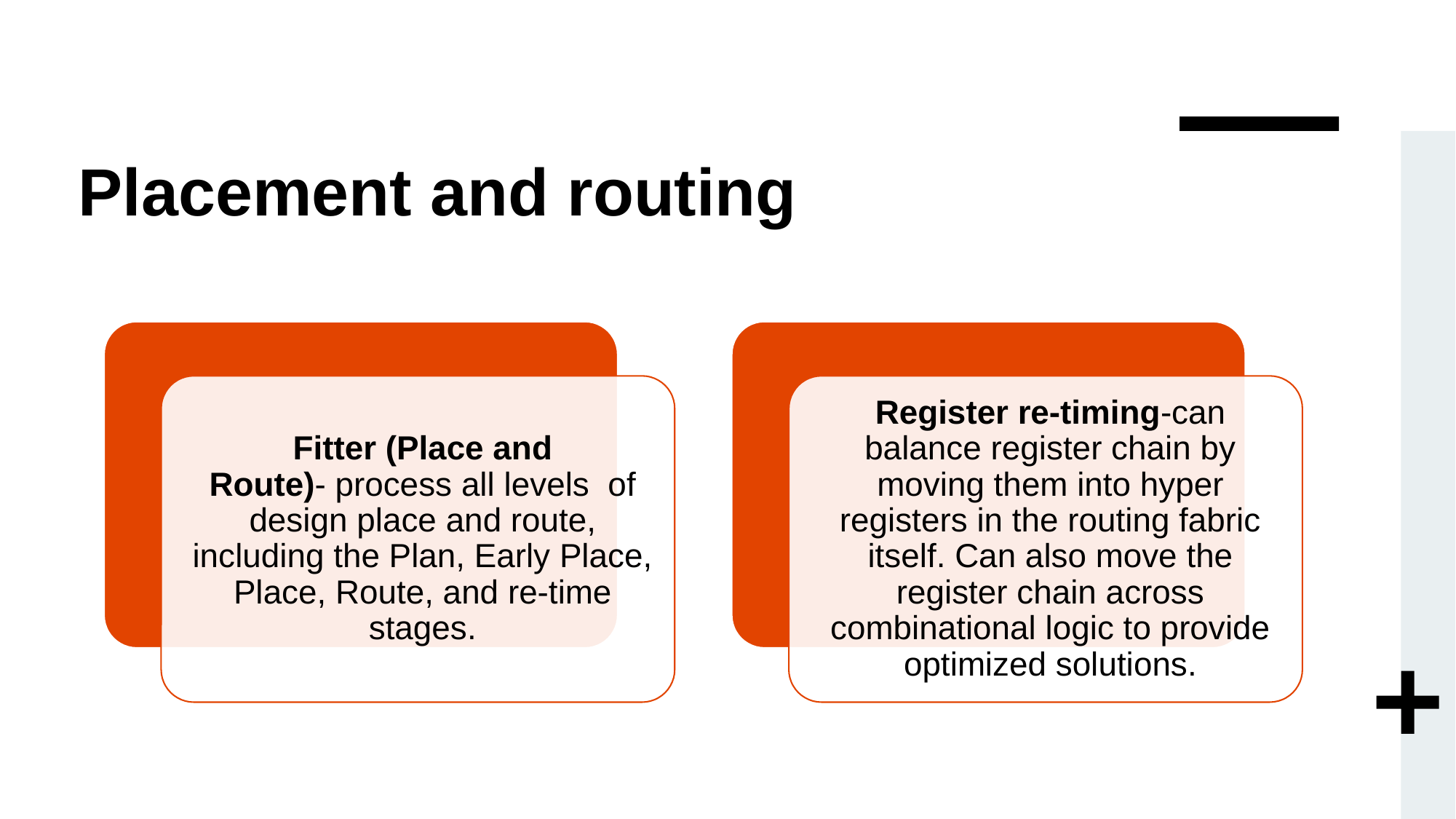

# Placement and routing
Fitter (Place and Route)- process all levels  of design place and route, including the Plan, Early Place, Place, Route, and re-time stages.
Register re-timing-can balance register chain by moving them into hyper registers in the routing fabric itself. Can also move the register chain across combinational logic to provide optimized solutions.